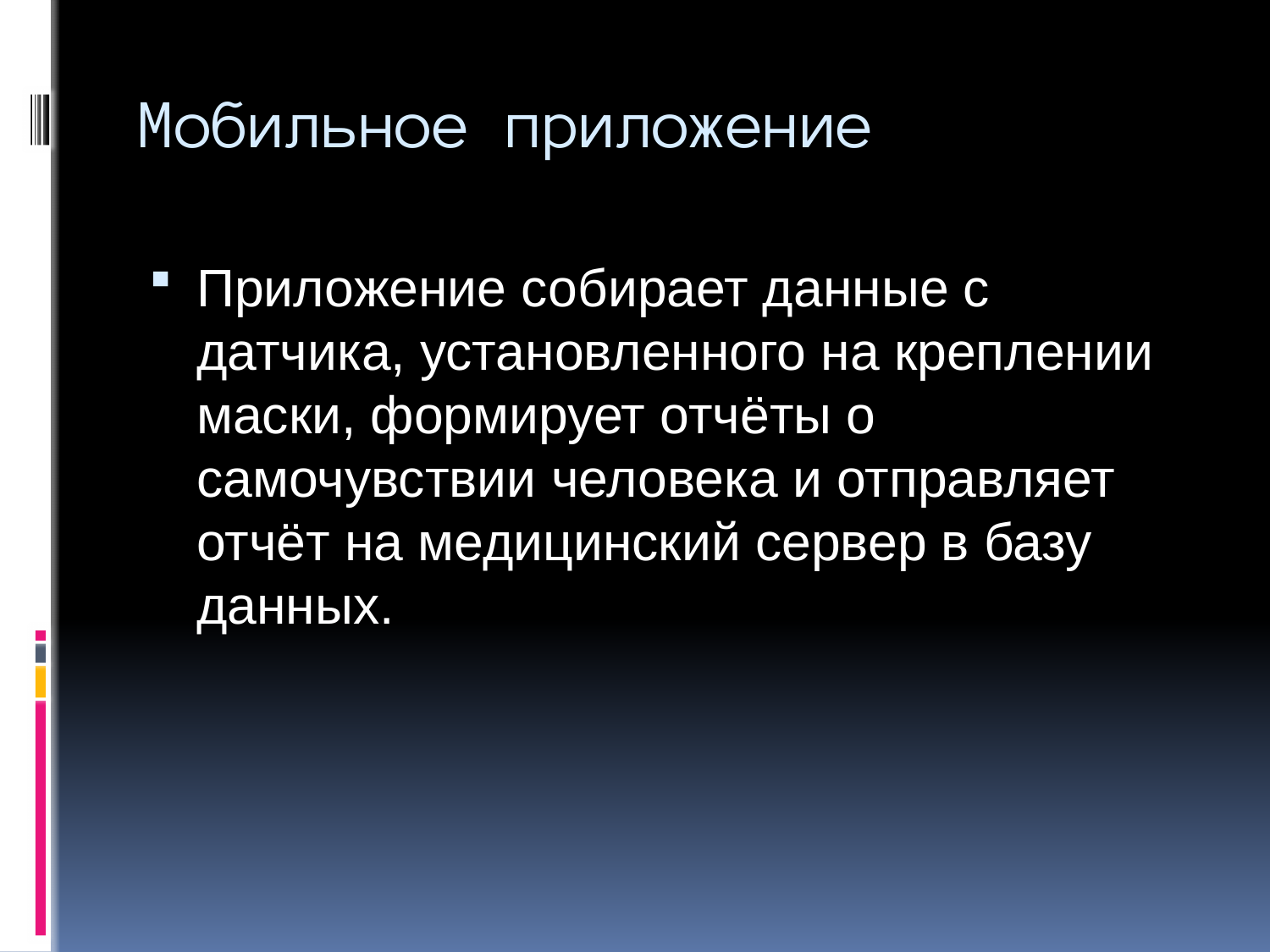

# Мобильное приложение
Приложение собирает данные с датчика, установленного на креплении маски, формирует отчёты о самочувствии человека и отправляет отчёт на медицинский сервер в базу данных.